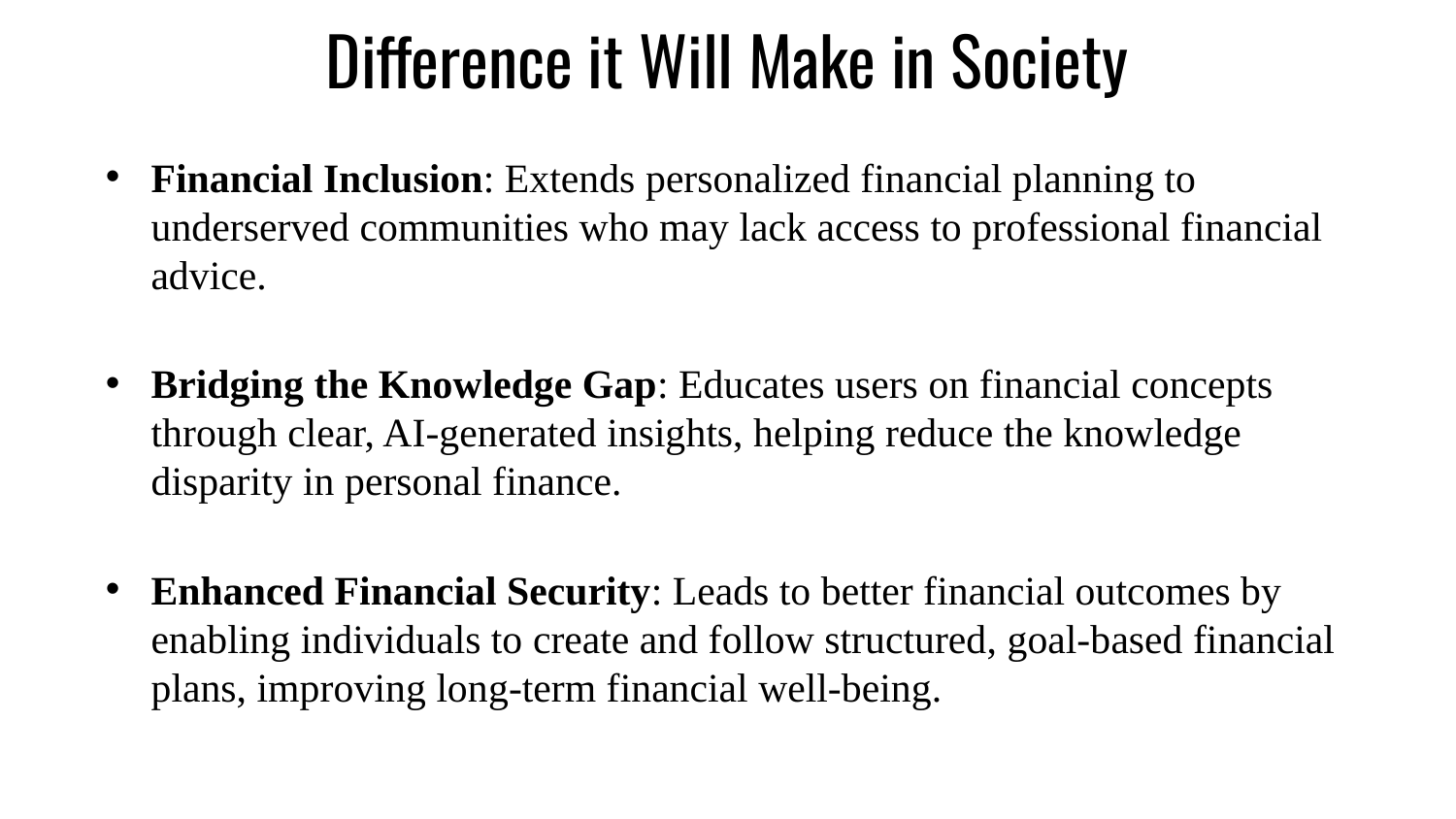

# Difference it Will Make in Society
Financial Inclusion: Extends personalized financial planning to underserved communities who may lack access to professional financial advice.

Bridging the Knowledge Gap: Educates users on financial concepts through clear, AI-generated insights, helping reduce the knowledge disparity in personal finance.

Enhanced Financial Security: Leads to better financial outcomes by enabling individuals to create and follow structured, goal-based financial plans, improving long-term financial well-being.